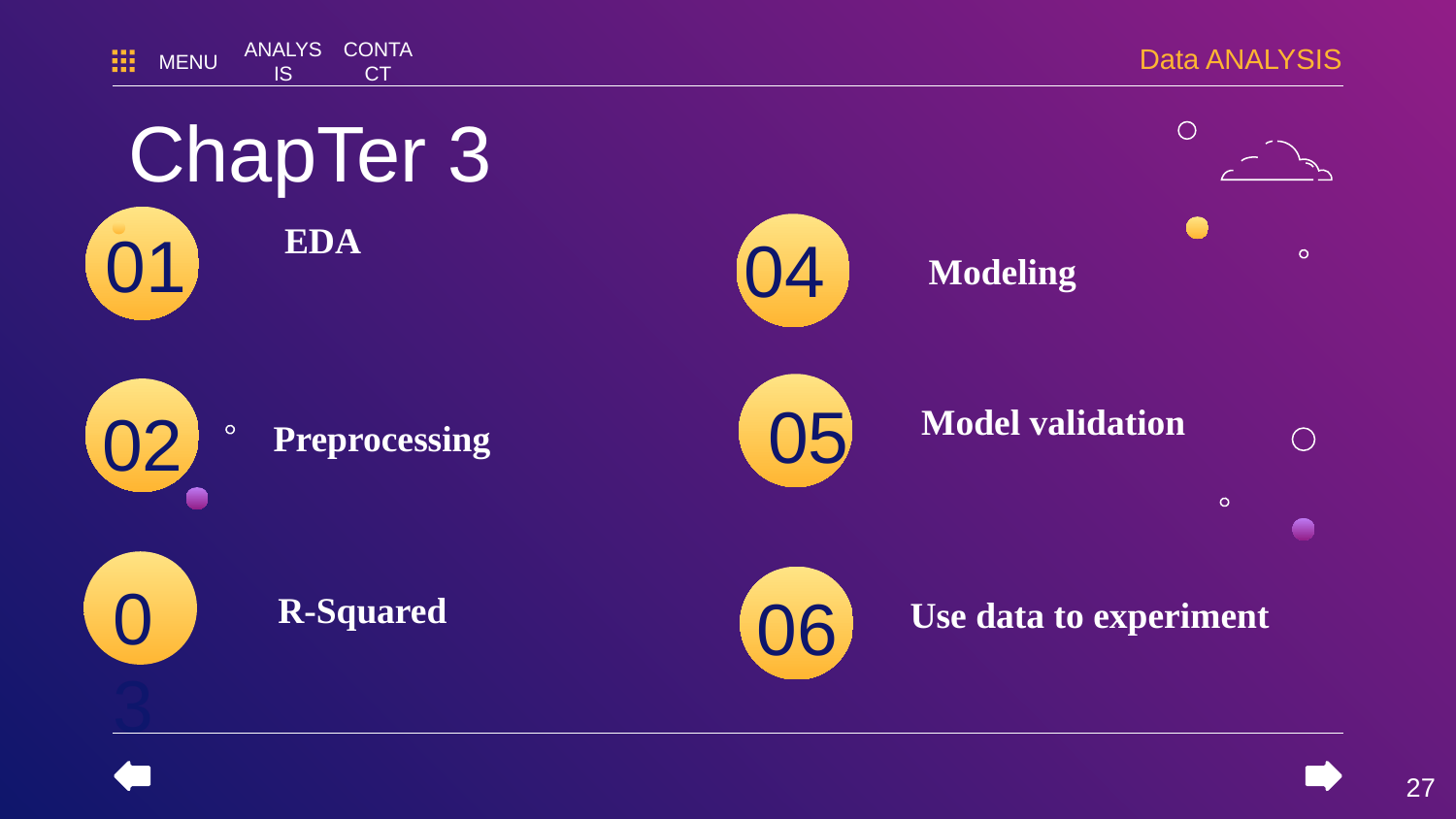

Data ANALYSIS
MENU
ANALYSIS
CONTACT

ChapTer 3

# EDA

Modeling
01
04

05
Model validation
Preprocessing
02

03

R-Squared
06
Use data to experiment
27